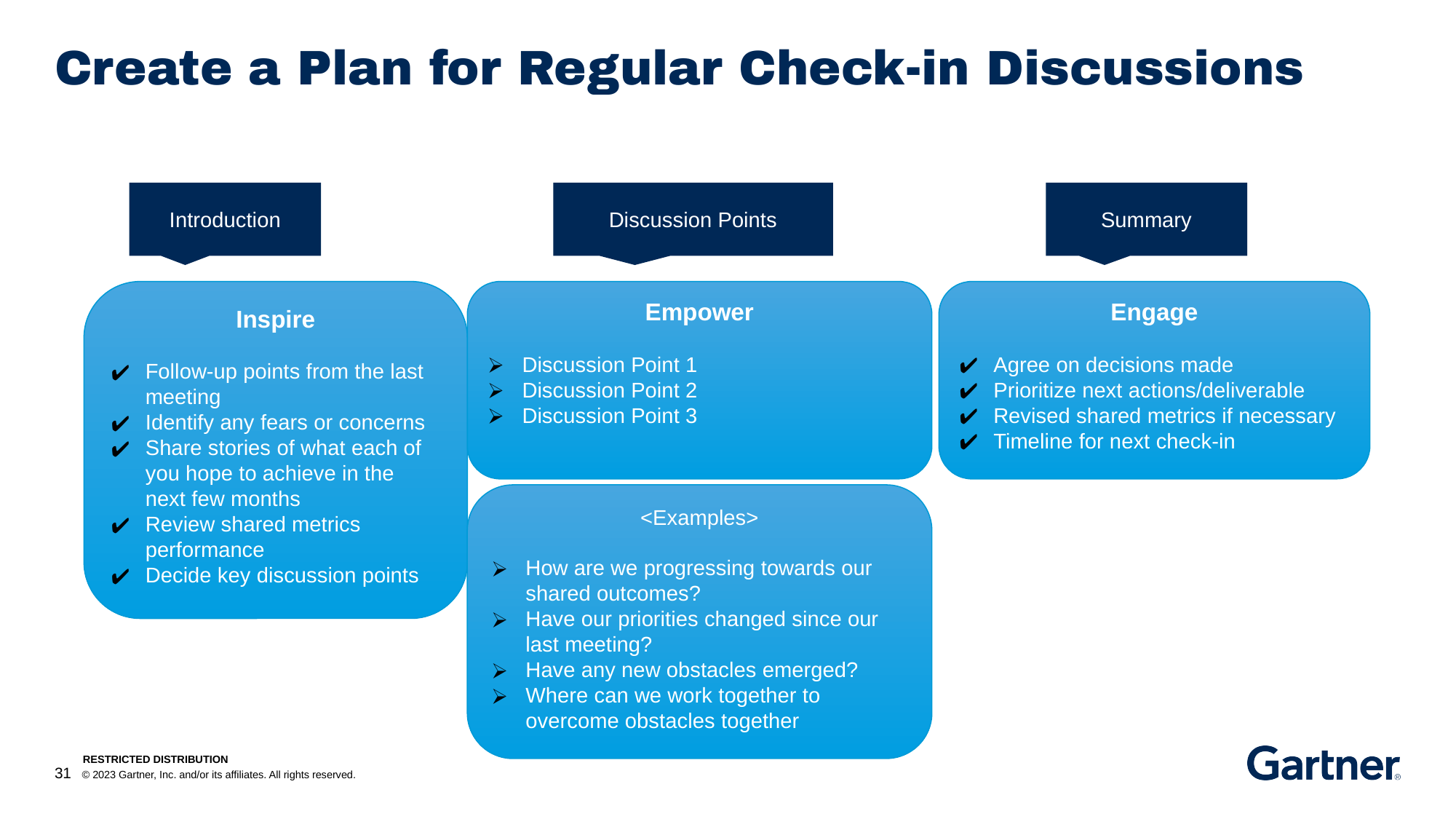

# Create a Plan for Regular Check-in Discussions
Discussion Points
Summary
Introduction
Inspire

Follow-up points from the last meeting
Identify any fears or concerns
Share stories of what each of you hope to achieve in the next few months
Review shared metrics performance
Decide key discussion points
Empower

Discussion Point 1
Discussion Point 2
Discussion Point 3

Engage

Agree on decisions made
Prioritize next actions/deliverable
Revised shared metrics if necessary
Timeline for next check-in

<Examples>

How are we progressing towards our shared outcomes?
Have our priorities changed since our last meeting?
Have any new obstacles emerged?
Where can we work together to overcome obstacles together